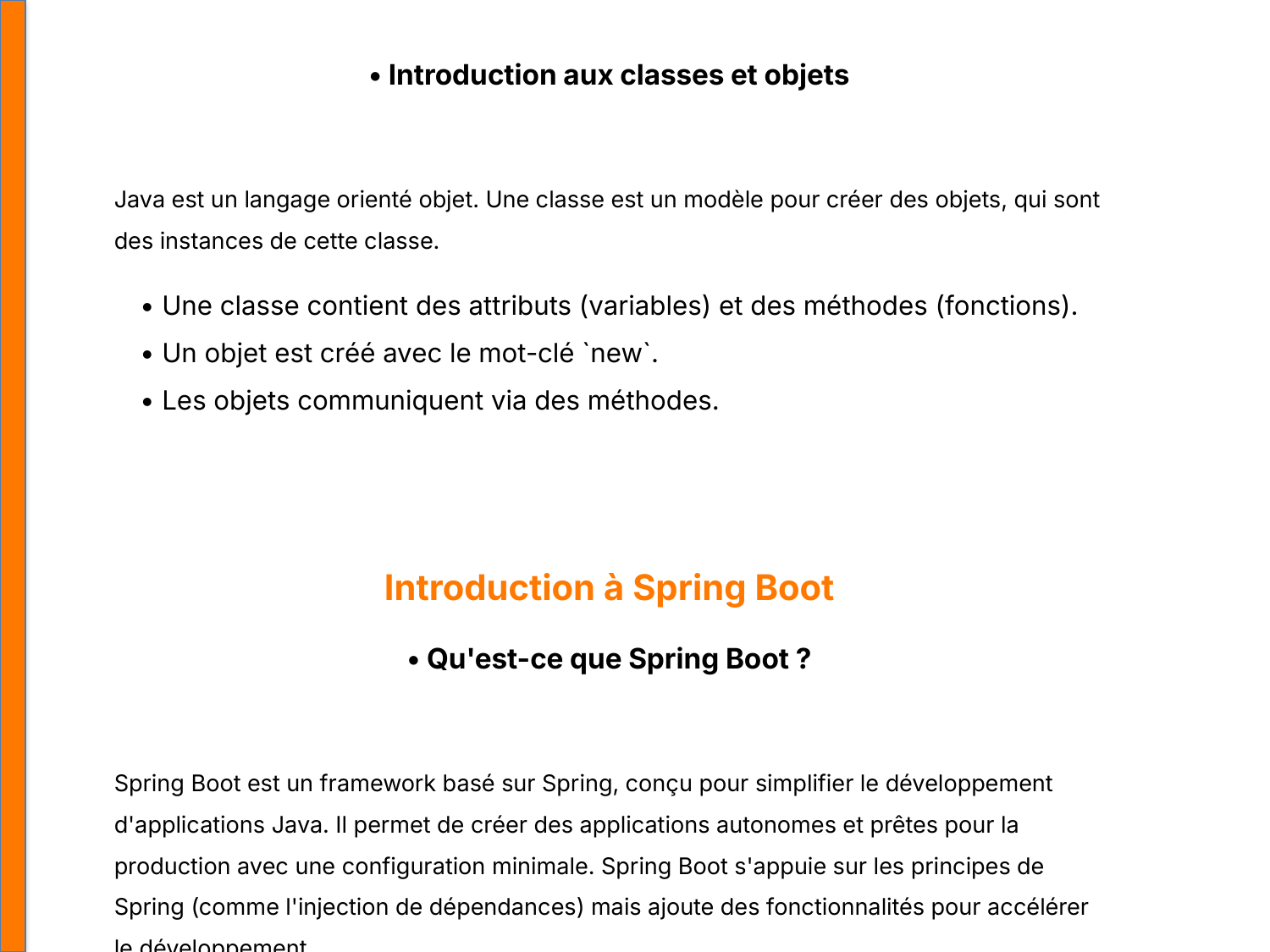

• Introduction aux classes et objets

Java est un langage orienté objet. Une classe est un modèle pour créer des objets, qui sont des instances de cette classe.

• Une classe contient des attributs (variables) et des méthodes (fonctions).
• Un objet est créé avec le mot-clé `new`.
• Les objets communiquent via des méthodes.
Introduction à Spring Boot
• Qu'est-ce que Spring Boot ?

Spring Boot est un framework basé sur Spring, conçu pour simplifier le développement d'applications Java. Il permet de créer des applications autonomes et prêtes pour la production avec une configuration minimale. Spring Boot s'appuie sur les principes de Spring (comme l'injection de dépendances) mais ajoute des fonctionnalités pour accélérer le développement.